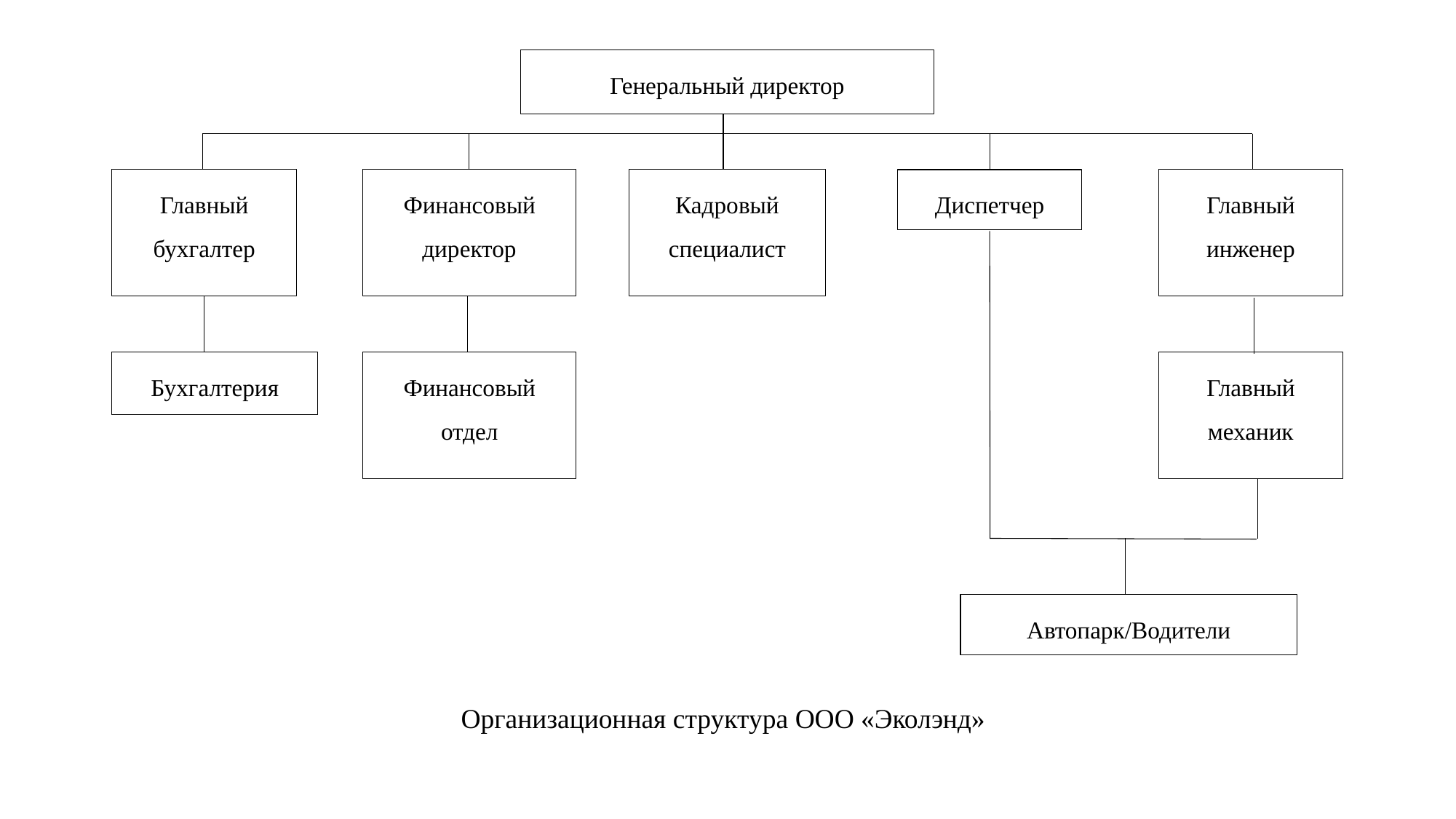

Генеральный директор
Главный бухгалтер
Финансовый директор
Кадровый специалист
Диспетчер
Главный инженер
Бухгалтерия
Финансовый отдел
Главный механик
Автопарк/Водители
Организационная структура ООО «Эколэнд»